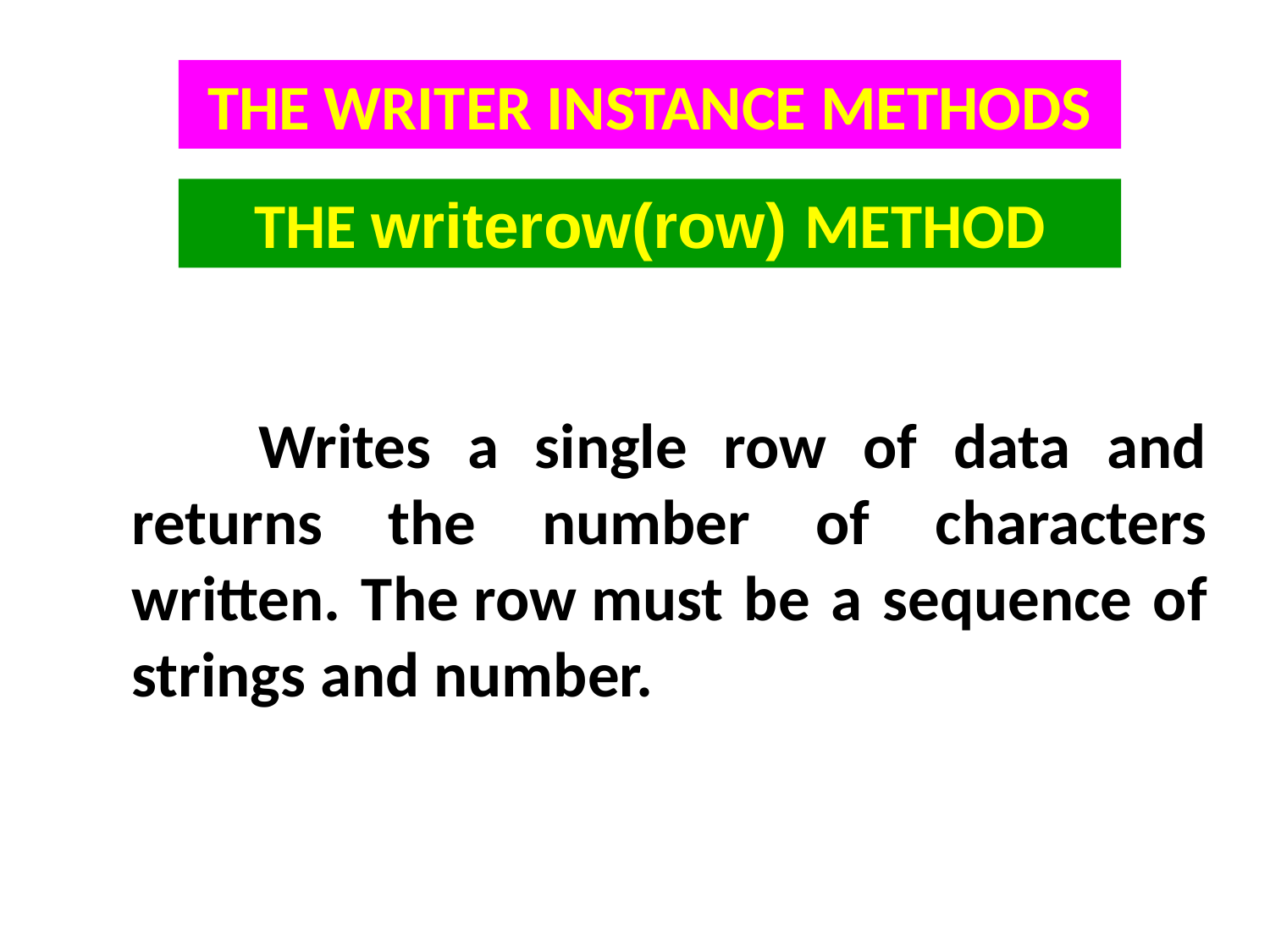

THE WRITER INSTANCE METHODS
THE writerow(row) METHOD
	Writes a single row of data and returns the number of characters written. The row must be a sequence of strings and number.